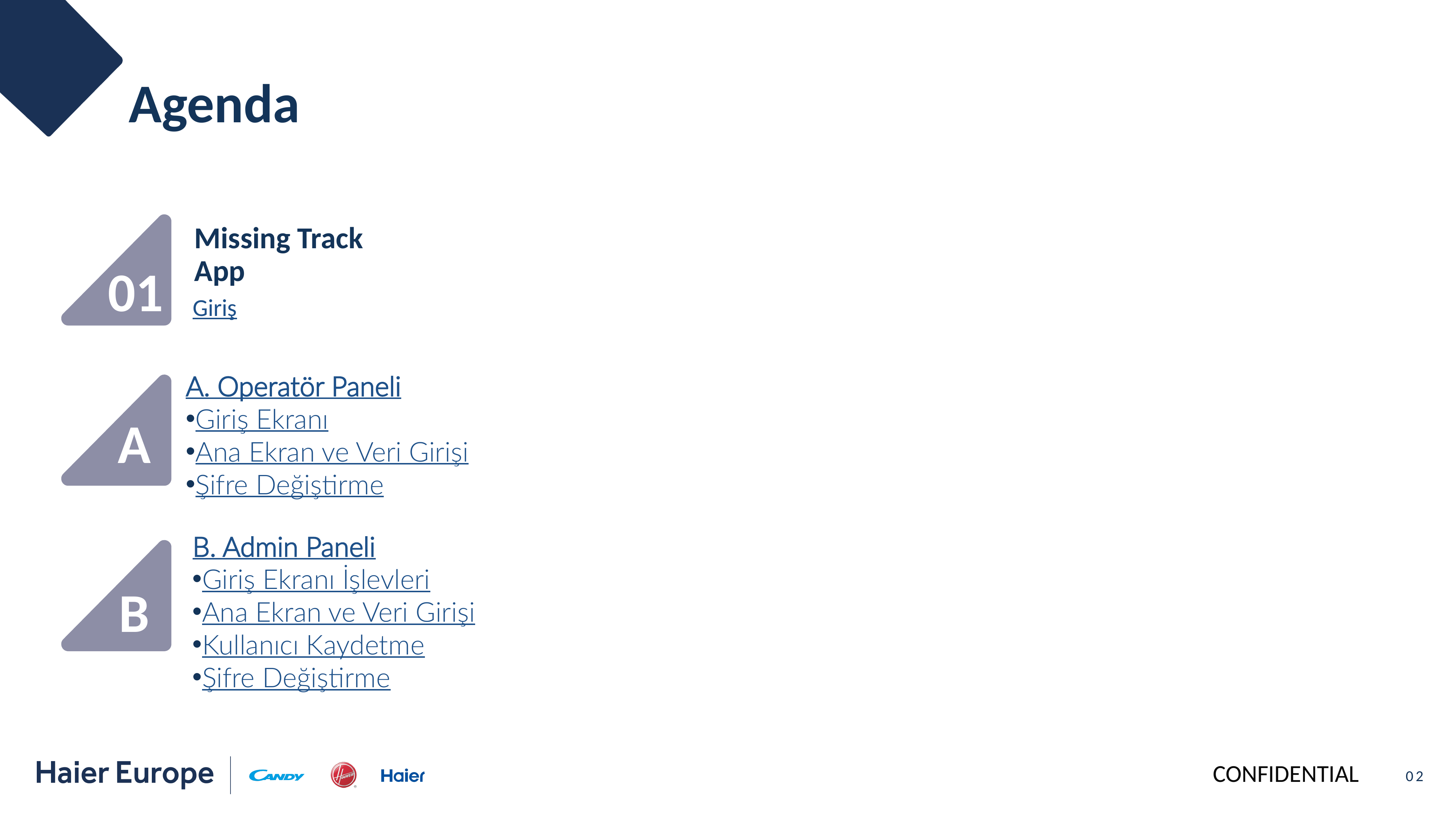

Agenda

Missing Track App
01
Giriş
A. Operatör Paneli
Giriş Ekranı
Ana Ekran ve Veri Girişi
Şifre Değiştirme
A
B. Admin Paneli
Giriş Ekranı İşlevleri
Ana Ekran ve Veri Girişi
Kullanıcı Kaydetme
Şifre Değiştirme
B